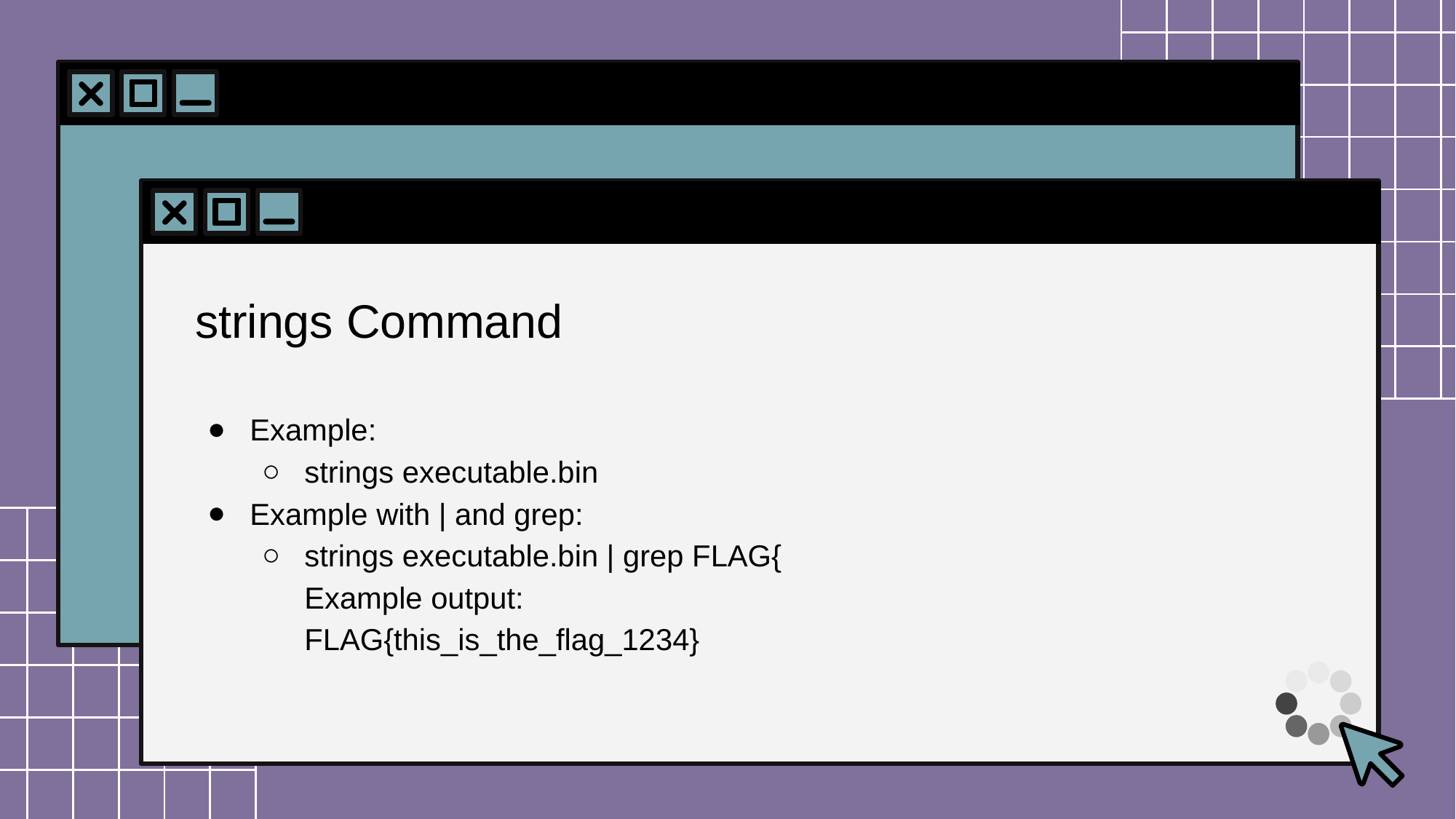

# strings Command
Example:
strings executable.bin
Example with | and grep:
strings executable.bin | grep FLAG{
Example output:
FLAG{this_is_the_flag_1234}